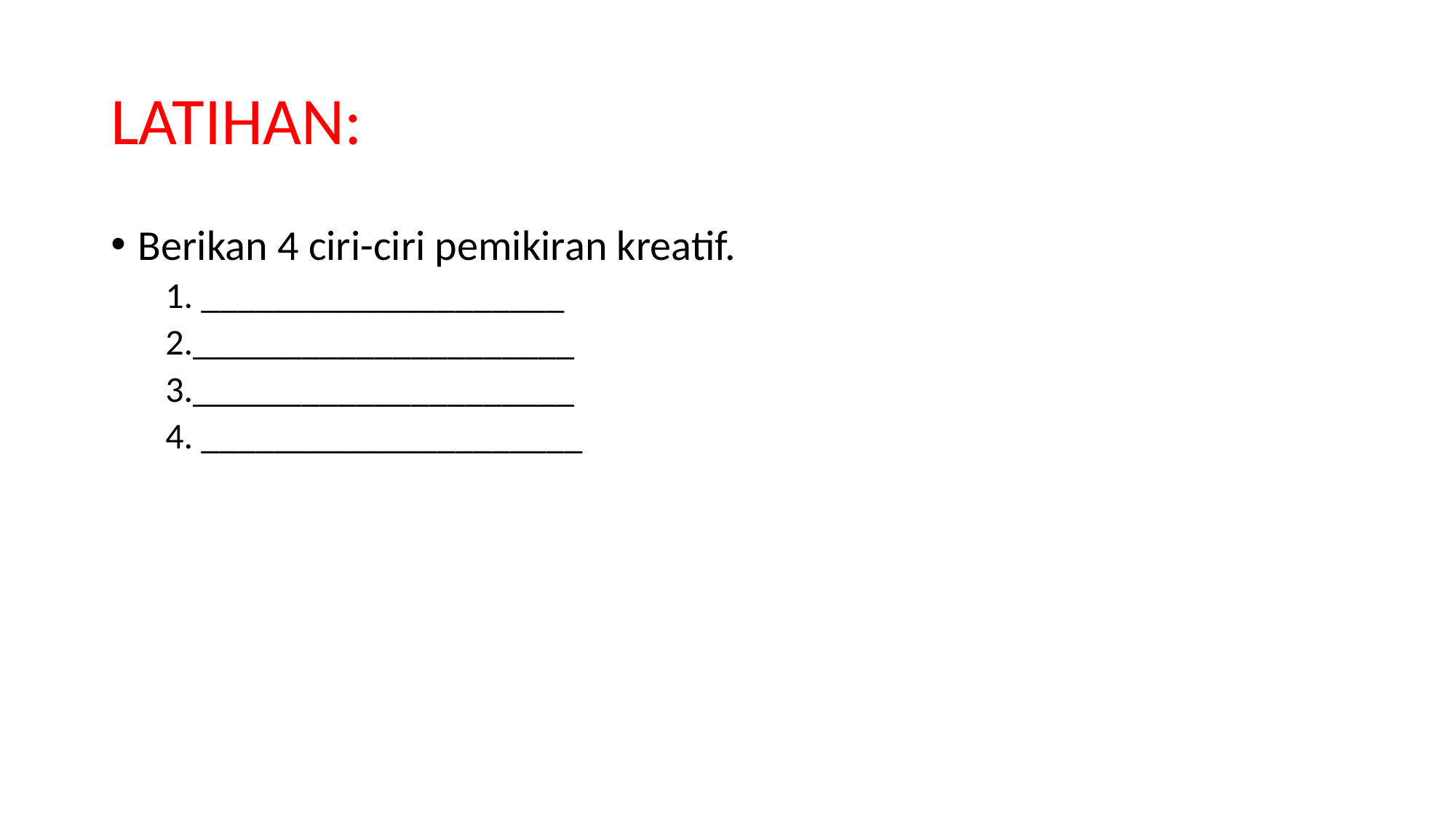

# LATIHAN:
Berikan 4 ciri-ciri pemikiran kreatif.
1. ____________________
2._____________________
3._____________________
4. _____________________